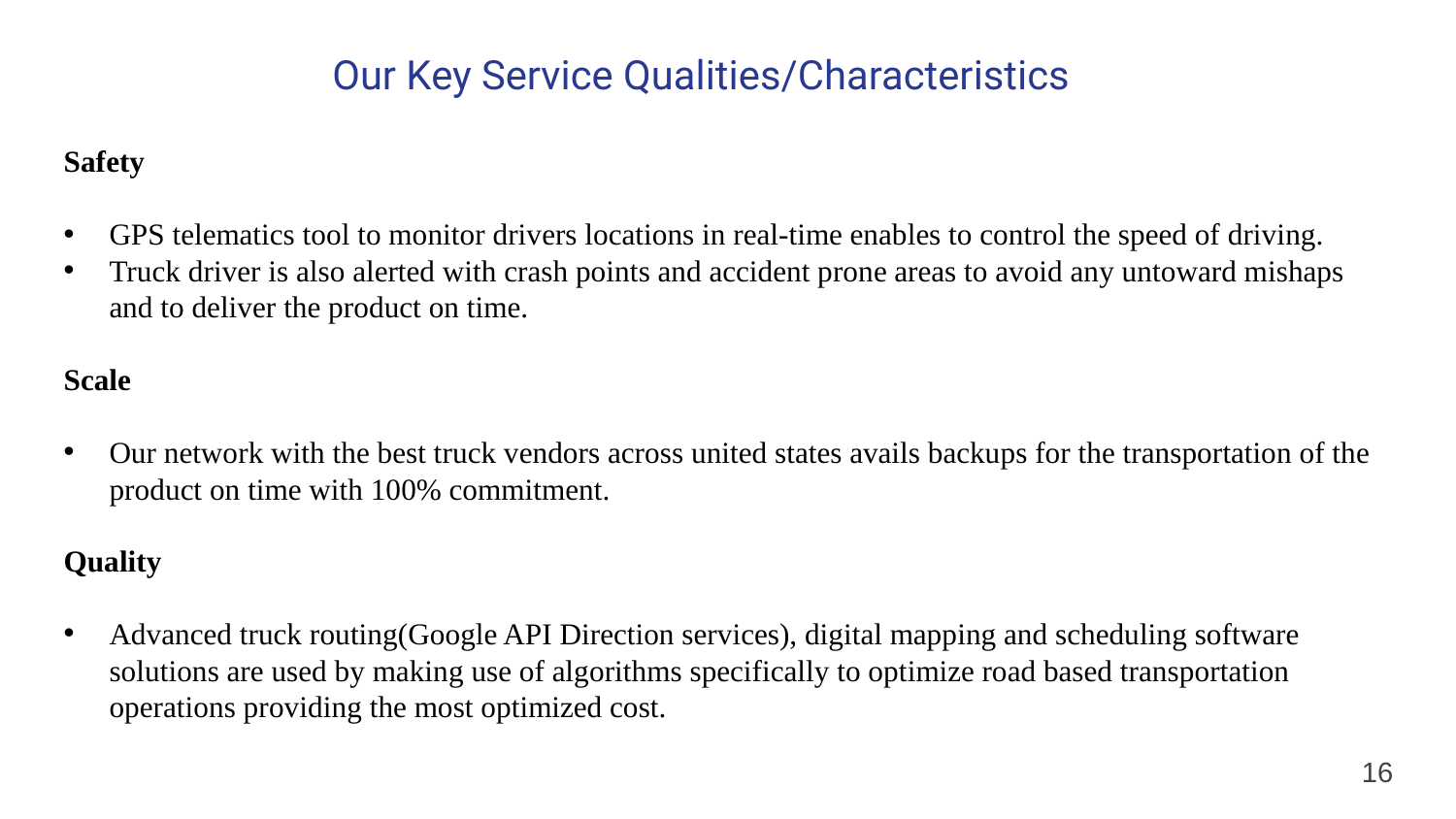

Our Key Service Qualities/Characteristics
Safety

GPS telematics tool to monitor drivers locations in real-time enables to control the speed of driving.
Truck driver is also alerted with crash points and accident prone areas to avoid any untoward mishaps and to deliver the product on time.

Scale

Our network with the best truck vendors across united states avails backups for the transportation of the product on time with 100% commitment.

Quality

Advanced truck routing(Google API Direction services), digital mapping and scheduling software solutions are used by making use of algorithms specifically to optimize road based transportation operations providing the most optimized cost.

#
16